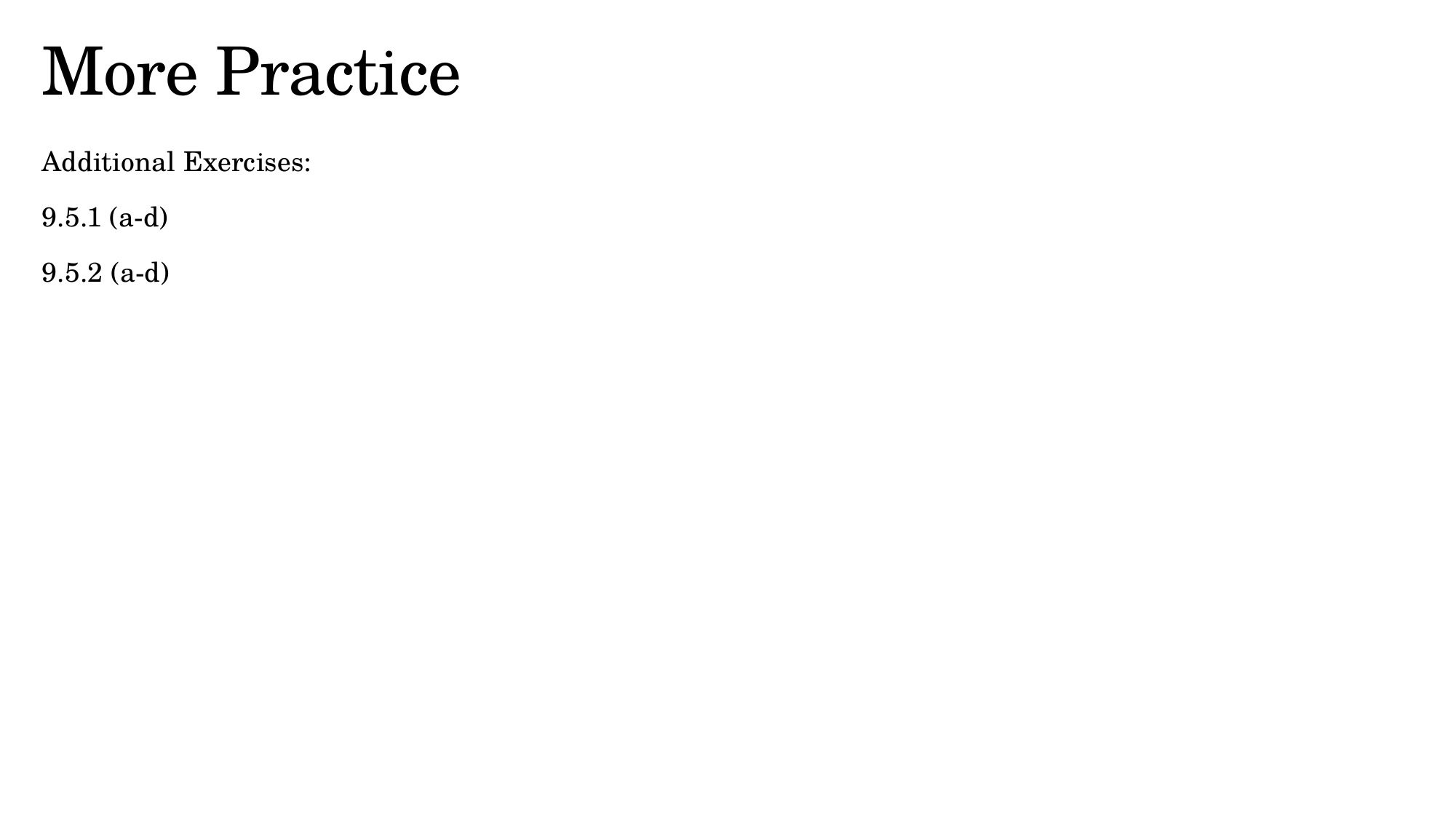

# More Practice
Additional Exercises:
9.5.1 (a-d)
9.5.2 (a-d)